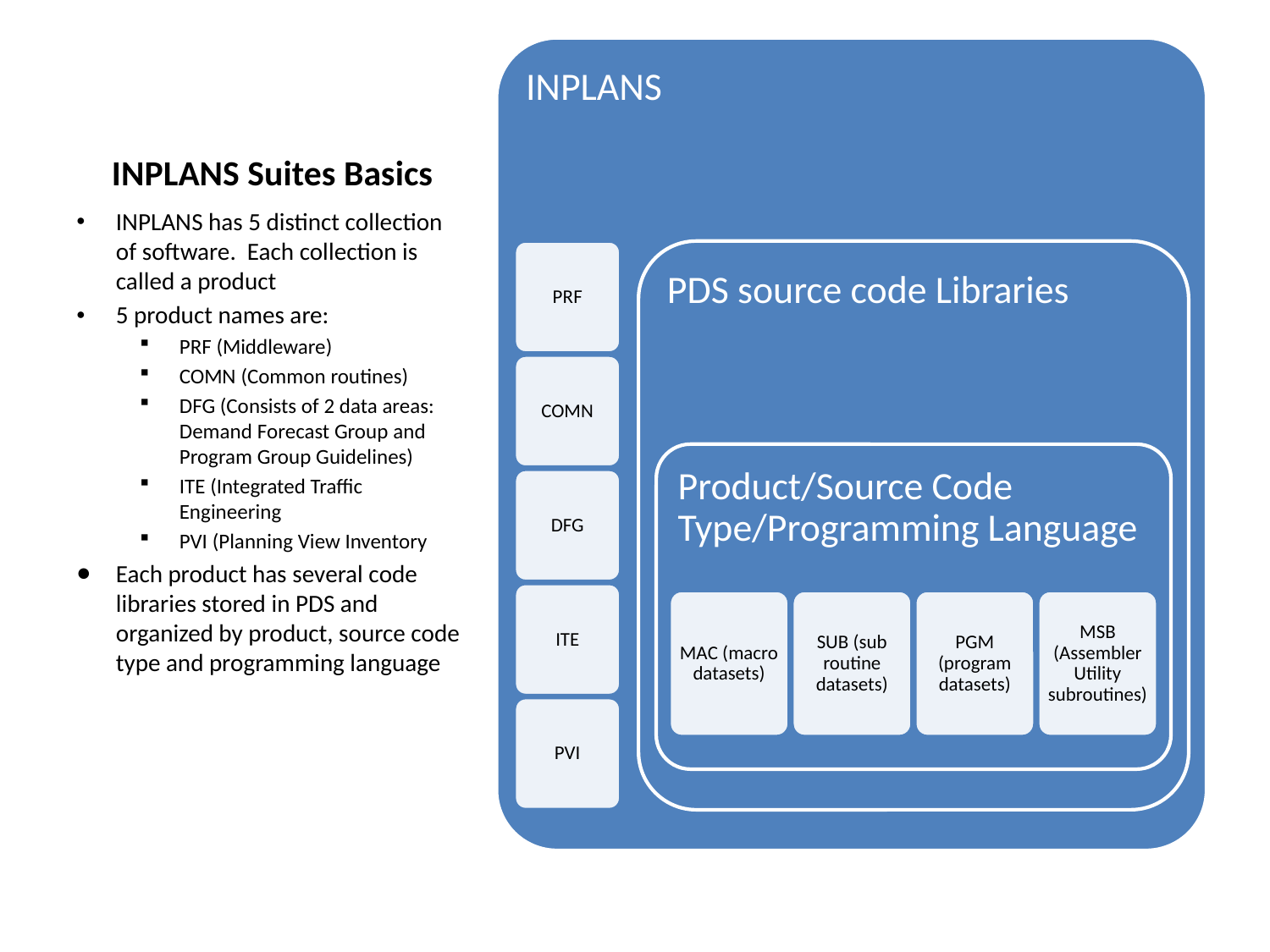

# INPLANS Suites Basics
INPLANS
PRF
PDS source code Libraries
COMN
Product/Source Code Type/Programming Language
DFG
ITE
MAC (macro datasets)
SUB (sub routine datasets)
PGM (program datasets)
MSB (Assembler Utility subroutines)
PVI
INPLANS has 5 distinct collection of software.  Each collection is called a product
5 product names are:
PRF (Middleware)
COMN (Common routines)
DFG (Consists of 2 data areas: Demand Forecast Group and Program Group Guidelines)
ITE (Integrated Traffic Engineering
PVI (Planning View Inventory
Each product has several code libraries stored in PDS and organized by product, source code type and programming language